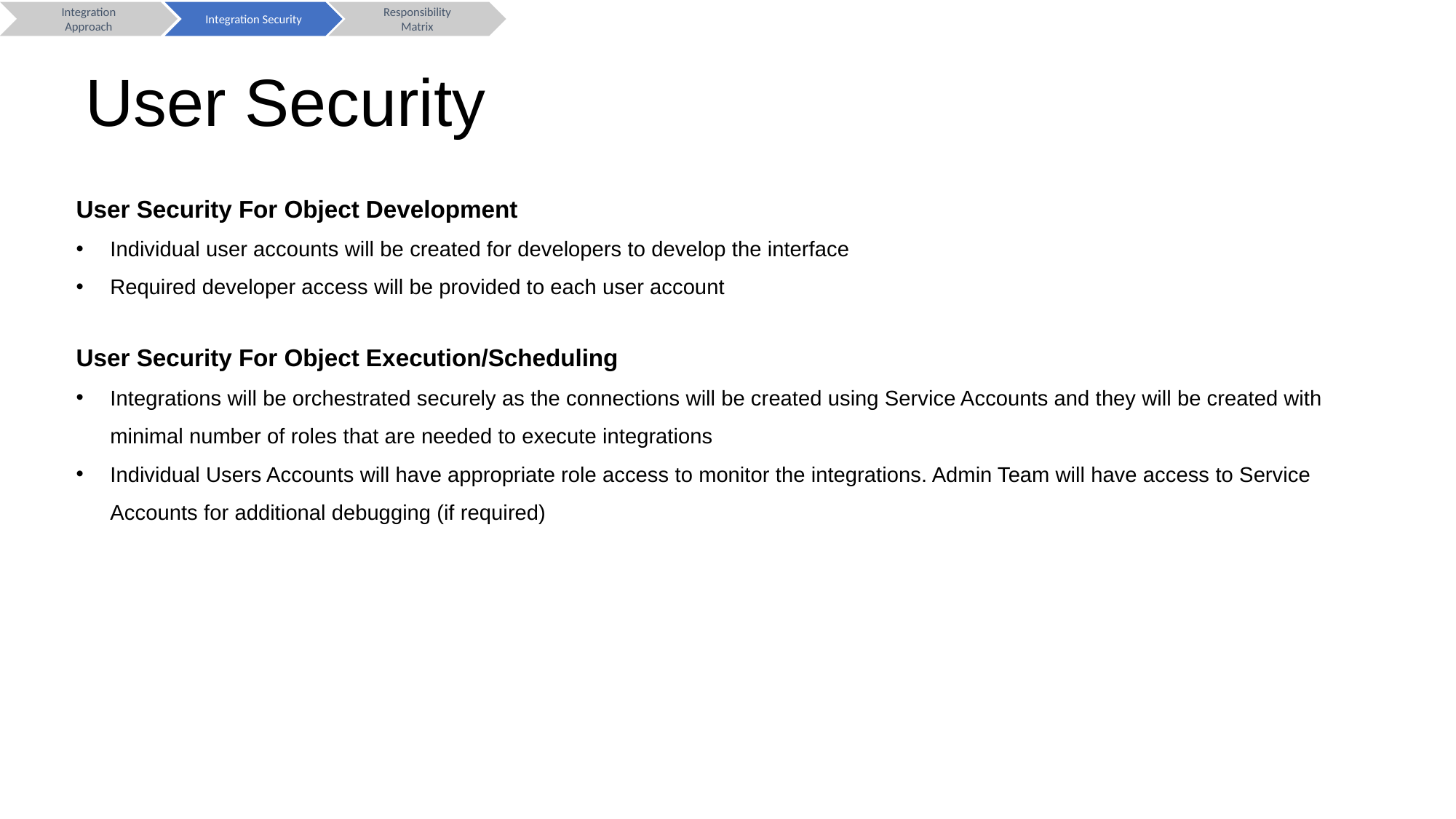

Integration Approach
Integration Security
Responsibility Matrix
# User Security

User Security For Object Development
Individual user accounts will be created for developers to develop the interface
Required developer access will be provided to each user account

User Security For Object Execution/Scheduling
Integrations will be orchestrated securely as the connections will be created using Service Accounts and they will be created with minimal number of roles that are needed to execute integrations
Individual Users Accounts will have appropriate role access to monitor the integrations. Admin Team will have access to Service Accounts for additional debugging (if required)